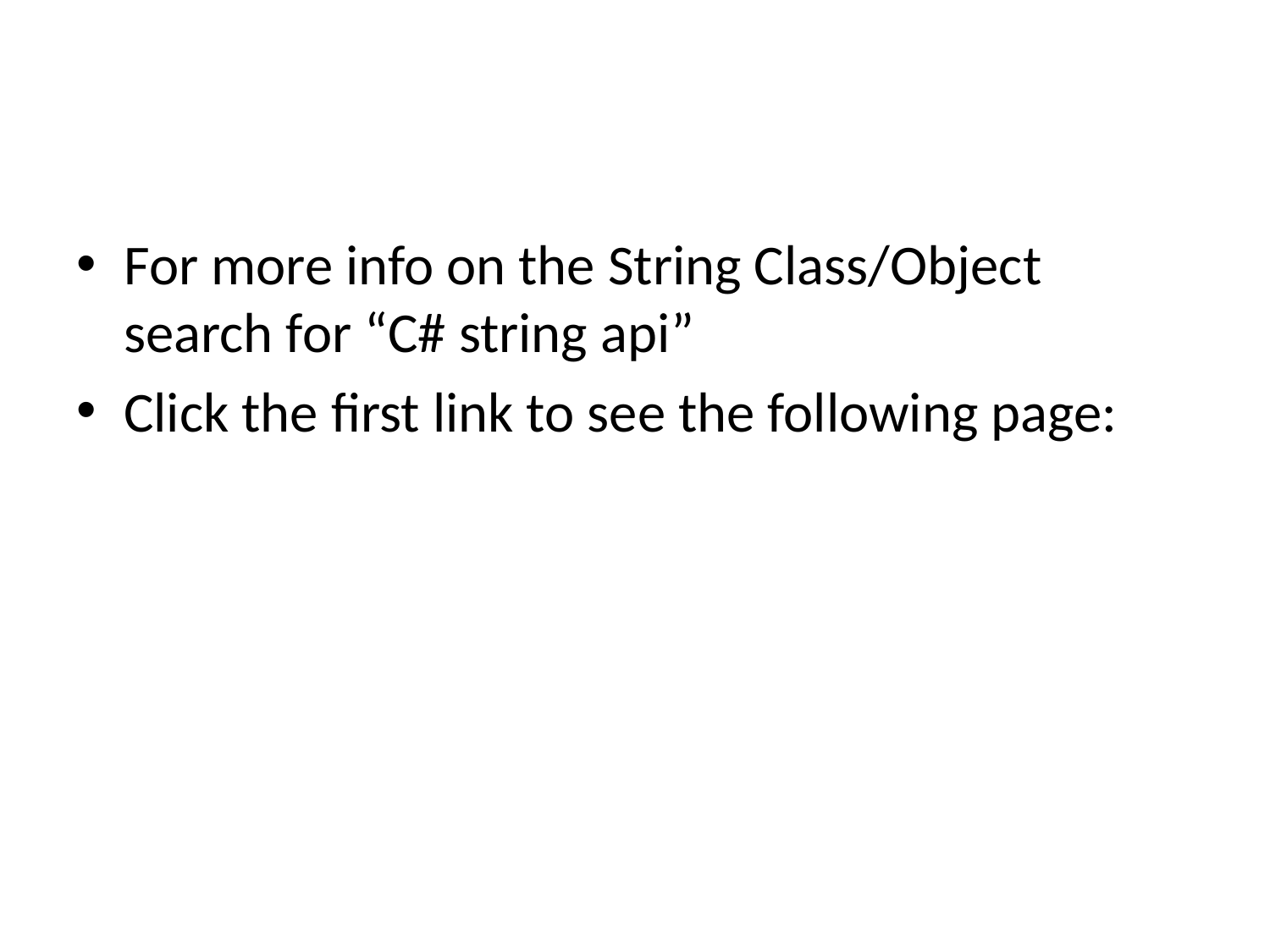

#
For more info on the String Class/Object search for “C# string api”
Click the first link to see the following page: